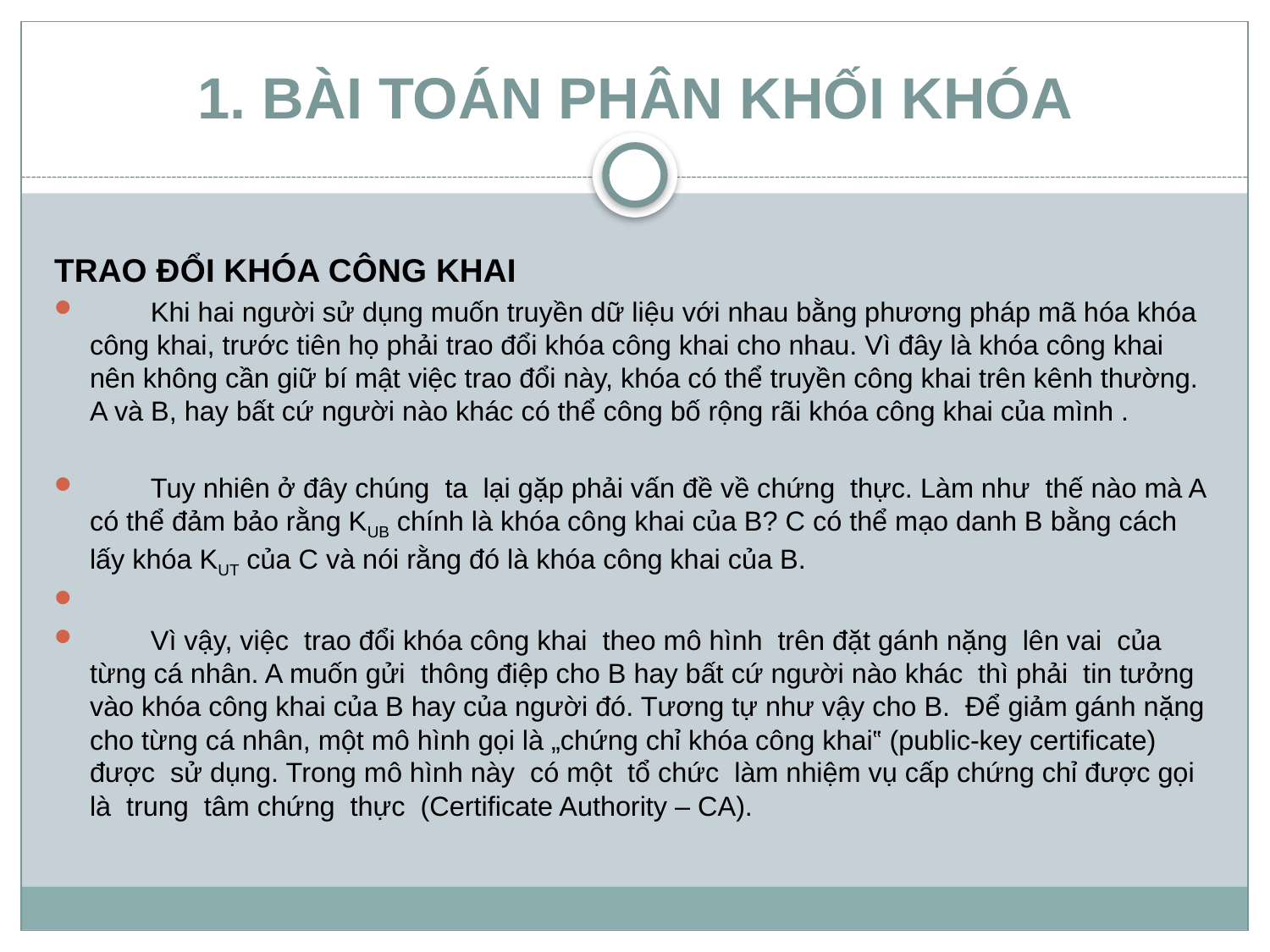

# 1. BÀI TOÁN PHÂN KHỐI KHÓA

TRAO ĐỔI KHÓA CÔNG KHAI
        Khi hai người sử dụng muốn truyền dữ liệu với nhau bằng phương pháp mã hóa khóa công khai, trước tiên họ phải trao đổi khóa công khai cho nhau. Vì đây là khóa công khai nên không cần giữ bí mật việc trao đổi này, khóa có thể truyền công khai trên kênh thường. A và B, hay bất cứ người nào khác có thể công bố rộng rãi khóa công khai của mình .

        Tuy nhiên ở đây chúng  ta  lại gặp phải vấn đề về chứng  thực. Làm như  thế nào mà A có thể đảm bảo rằng KUB chính là khóa công khai của B? C có thể mạo danh B bằng cách lấy khóa KUT của C và nói rằng đó là khóa công khai của B.

        Vì vậy, việc  trao đổi khóa công khai  theo mô hình  trên đặt gánh nặng  lên vai  của từng cá nhân. A muốn gửi  thông điệp cho B hay bất cứ người nào khác  thì phải  tin tưởng vào khóa công khai của B hay của người đó. Tương tự như vậy cho B.  Để giảm gánh nặng cho từng cá nhân, một mô hình gọi là „chứng chỉ khóa công khai‟ (public-key certificate) được  sử dụng. Trong mô hình này  có một  tổ chức  làm nhiệm vụ cấp chứng chỉ được gọi  là  trung  tâm chứng  thực  (Certificate Authority – CA).